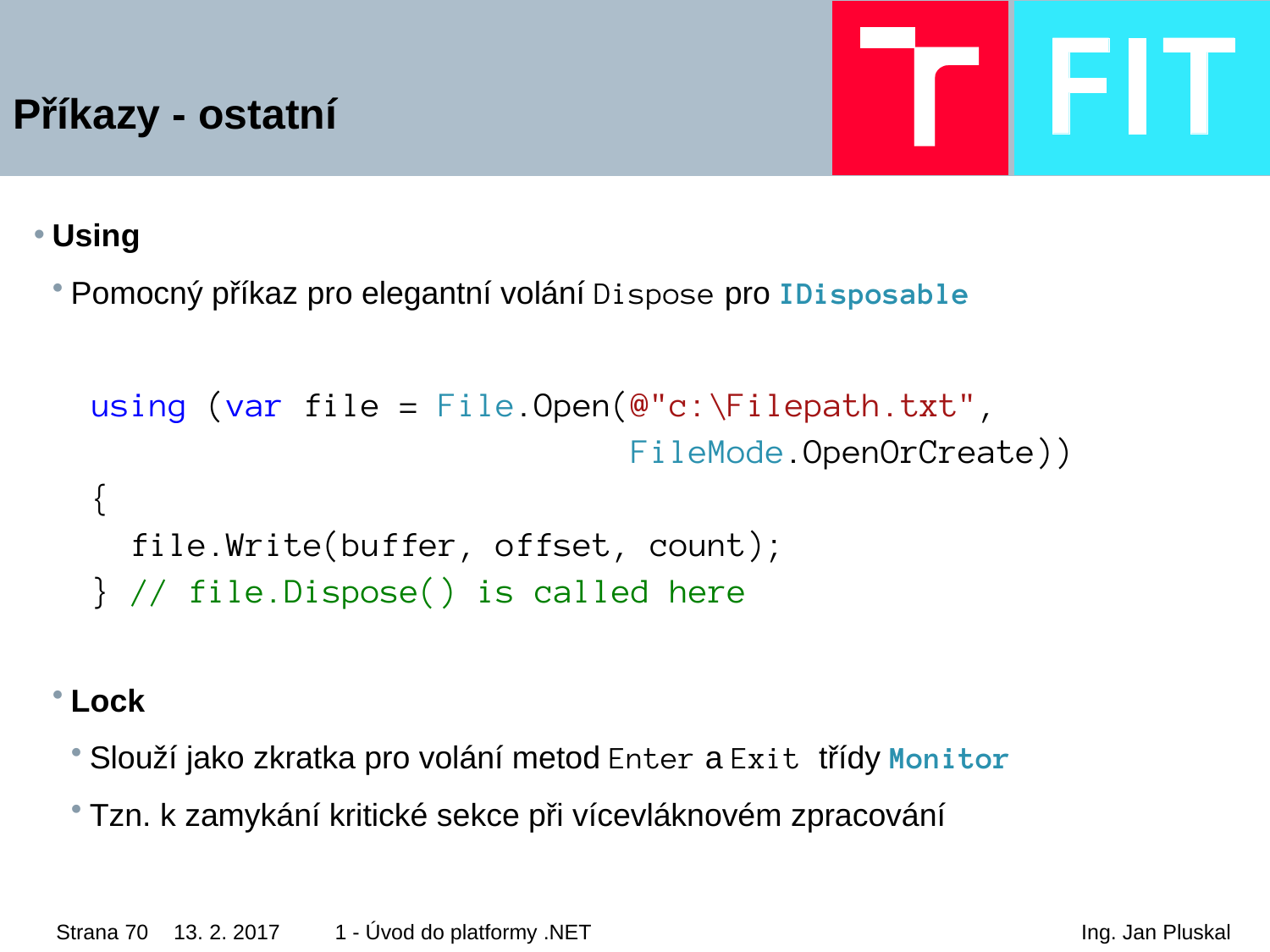

# Příkazy - ostatní
Using
Pomocný příkaz pro elegantní volání Dispose pro IDisposable

    using (var file = File.Open(@"c:\Filepath.txt",
                                FileMode.OpenOrCreate))
    {
      file.Write(buffer, offset, count);
    } // file.Dispose() is called here

Lock
Slouží jako zkratka pro volání metod Enter a Exit  třídy Monitor
Tzn. k zamykání kritické sekce při vícevláknovém zpracování